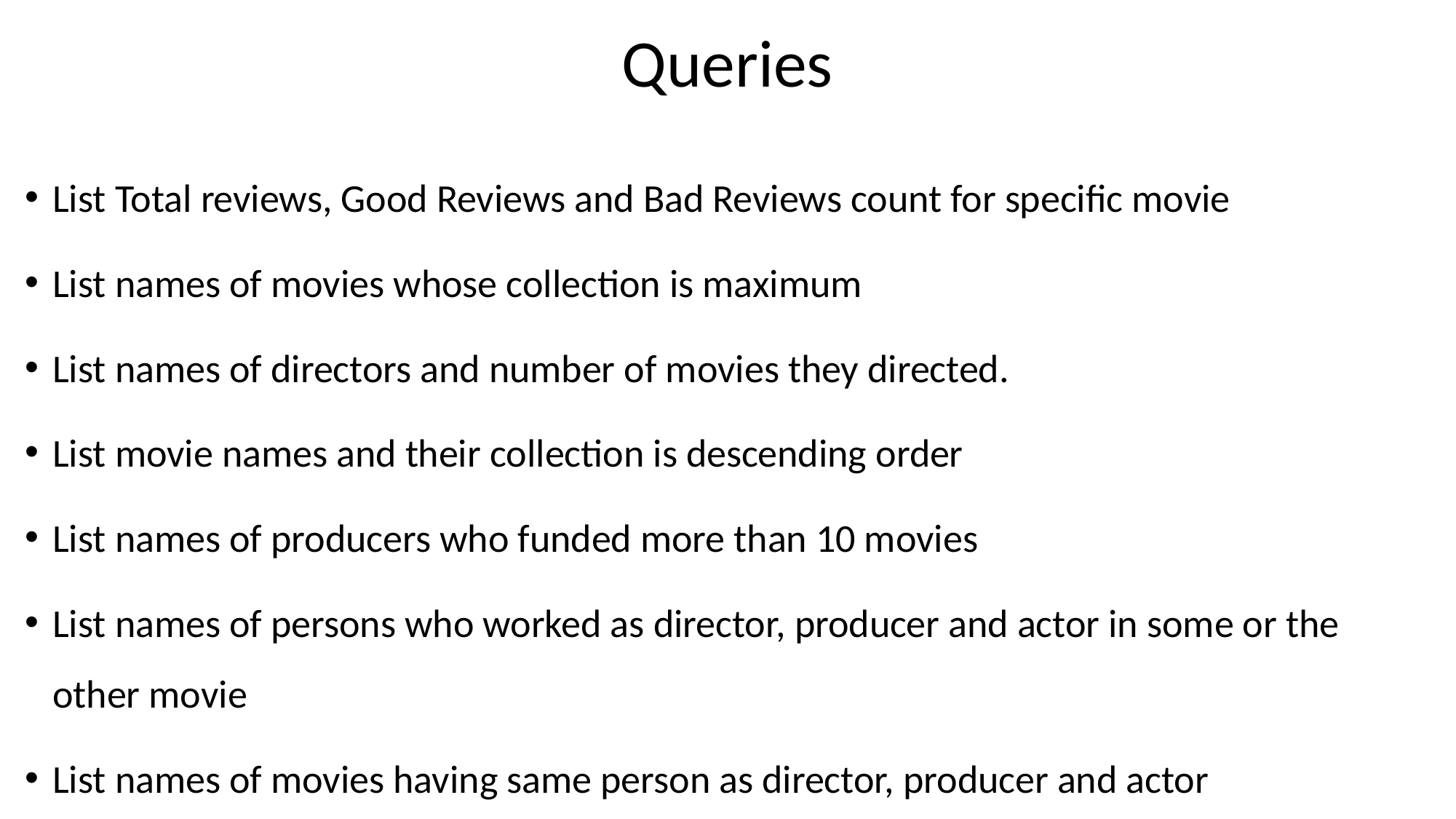

# Queries
List Total reviews, Good Reviews and Bad Reviews count for specific movie
List names of movies whose collection is maximum
List names of directors and number of movies they directed.
List movie names and their collection is descending order
List names of producers who funded more than 10 movies
List names of persons who worked as director, producer and actor in some or the other movie
List names of movies having same person as director, producer and actor